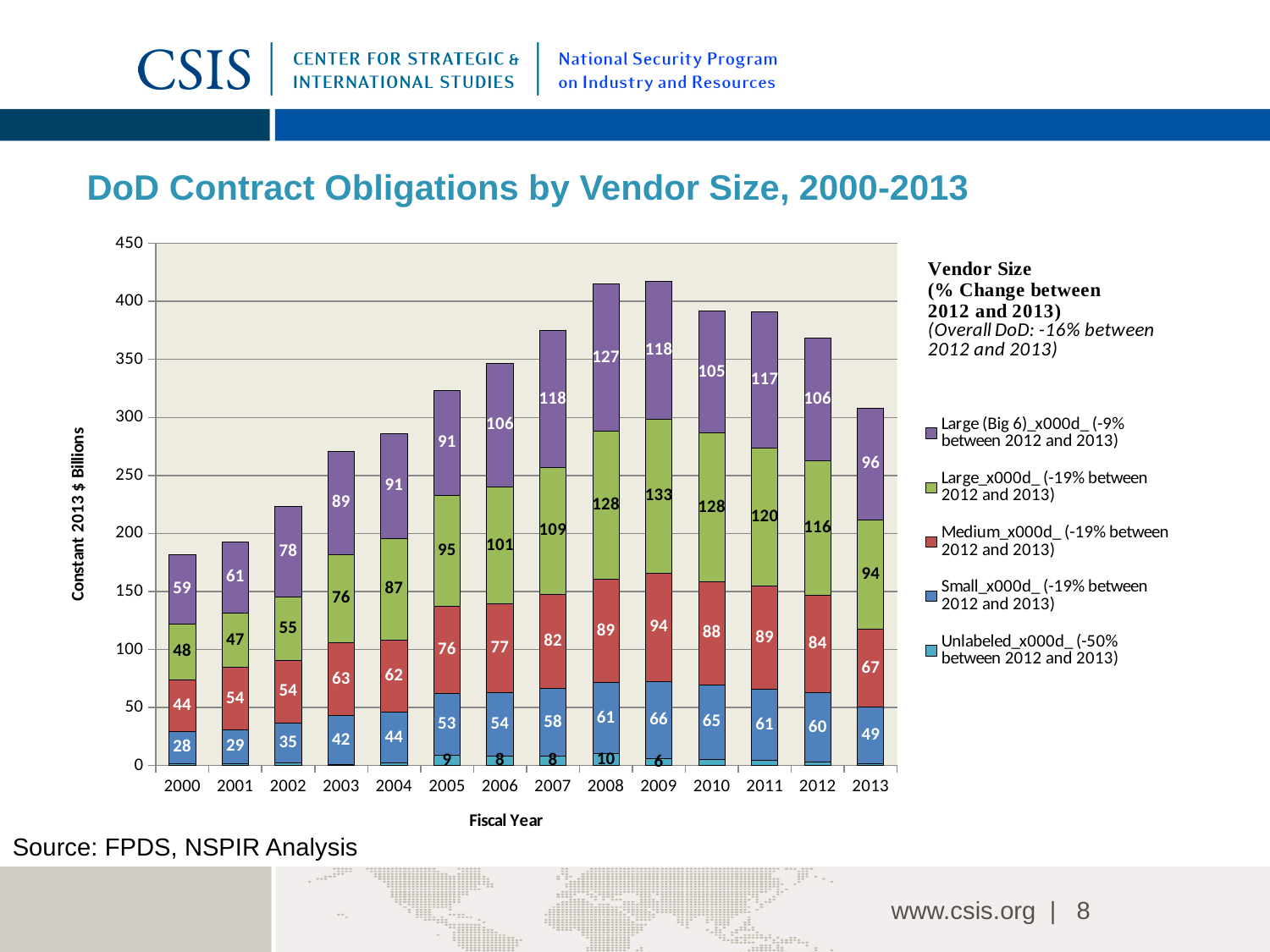

# DoD Contract Obligations by Vendor Size, 2000-2013

### Chart

| Category | Unlabeled_x000d_ (-50% between 2012 and 2013) | Small_x000d_ (-19% between 2012 and 2013) | Medium_x000d_ (-19% between 2012 and 2013) | Large_x000d_ (-19% between 2012 and 2013) | Large (Big 6)_x000d_ (-9% between 2012 and 2013) |
|---|---|---|---|---|---|
| 2000 | 1.225482918225702 | 28.303531875052485 | 44.484354125138246 | 48.192675540621174 | 59.35144296820512 |
| 2001 | 1.6101041136559162 | 29.292300337233815 | 53.52158603762915 | 47.04141207451148 | 61.358861534090764 |
| 2002 | 2.0503720806355217 | 34.76971090534908 | 53.751892940809746 | 54.76875879382575 | 78.07691637001031 |
| 2003 | 0.8478871597106206 | 42.0051921267961 | 62.98339940518171 | 75.9731260409032 | 89.14714565385277 |
| 2004 | 2.0853176408181042 | 43.726443012135086 | 62.371989095478995 | 87.43697474656078 | 90.5379697183564 |
| 2005 | 8.609864120982841 | 53.14782753848433 | 75.67880146868065 | 95.42305304829563 | 90.51350532070809 |
| 2006 | 8.163841058523776 | 54.47230544228053 | 76.83458542409512 | 100.65187027120145 | 106.34496654353056 |
| 2007 | 7.9380989569099425 | 58.14605932237431 | 81.5972649065273 | 109.09657081282421 | 117.86057192194141 |
| 2008 | 9.974673240161705 | 61.456176160270125 | 88.79710111401658 | 128.0223121685154 | 126.64278678610484 |
| 2009 | 5.736482355451479 | 66.47729063358429 | 93.64808720583119 | 132.86128156787856 | 118.39135652111656 |
| 2010 | 5.099631451997592 | 64.56825119352631 | 88.3388740736419 | 128.45874985039046 | 105.0125436156935 |
| 2011 | 4.489928302797224 | 61.15874559225586 | 88.7619761628812 | 119.53415232312817 | 116.70715388119046 |
| 2012 | 2.99363483461292 | 59.622975920703446 | 83.71308770906262 | 116.22778745734573 | 105.63291953160605 |
| 2013 | 1.5046161834820995 | 48.5175355123958 | 67.4353020818184 | 94.0902177884088 | 96.42607072703929 |
Source: FPDS, NSPIR Analysis
8